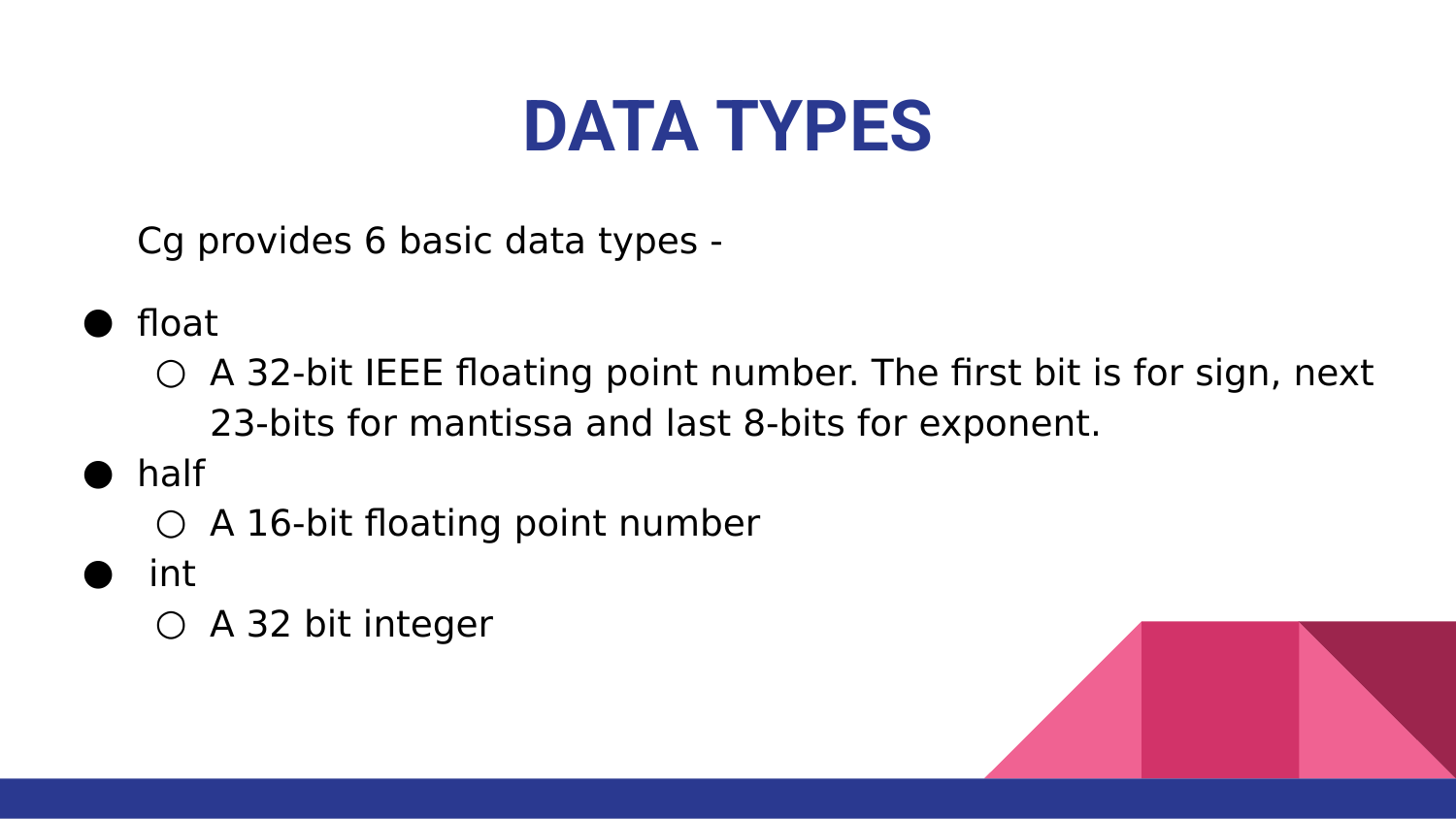

# DATA TYPES

Cg provides 6 basic data types -
float
A 32-bit IEEE floating point number. The first bit is for sign, next 23-bits for mantissa and last 8-bits for exponent.
half
A 16-bit floating point number
 int
A 32 bit integer